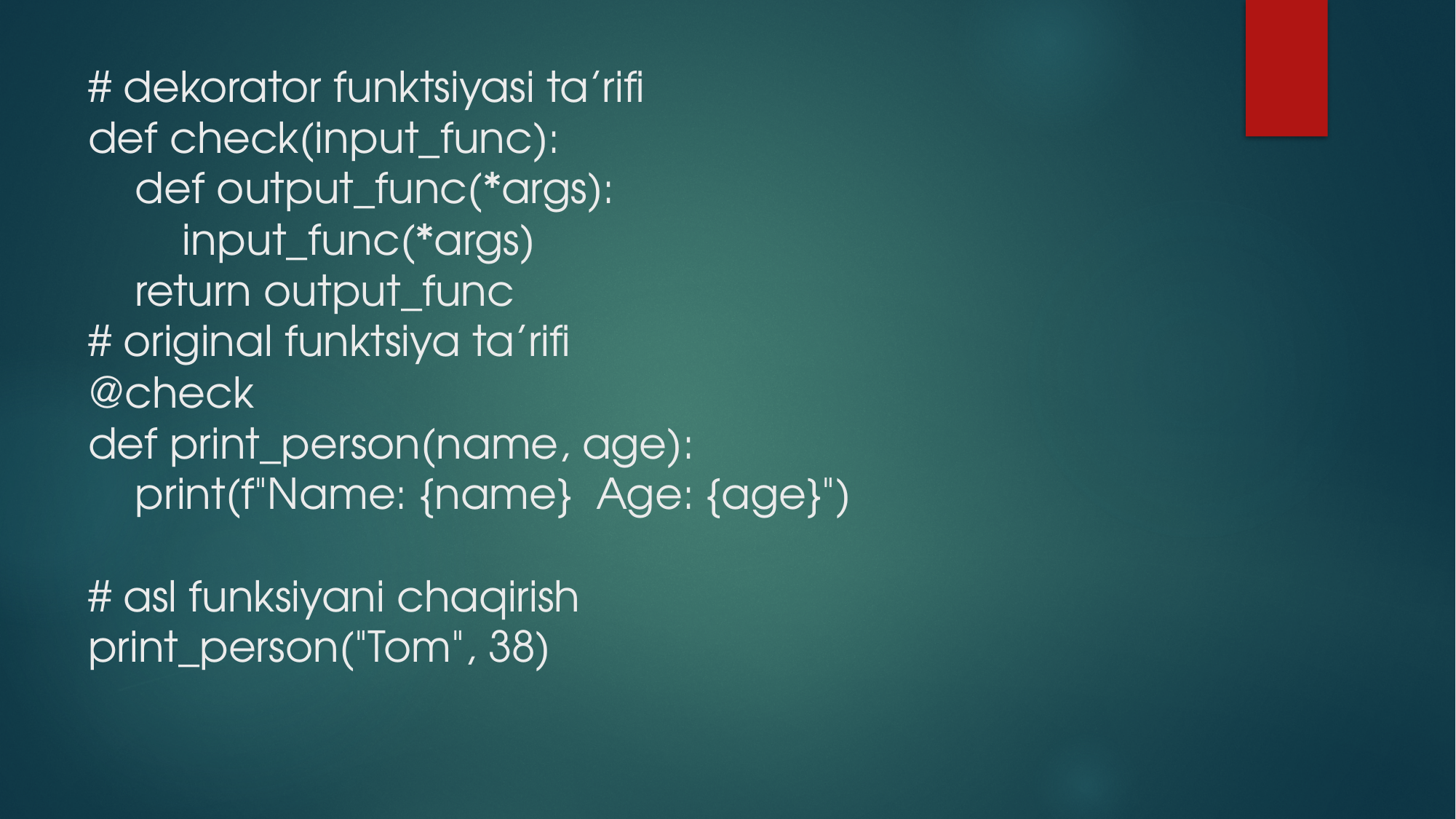

# # dekorator funktsiyasi ta’rifi def check(input_func): def output_func(*args): input_func(*args) return output_func # original funktsiya ta’rifi @check def print_person(name, age): print(f"Name: {name}  Age: {age}") # asl funksiyani chaqirish print_person("Tom", 38)